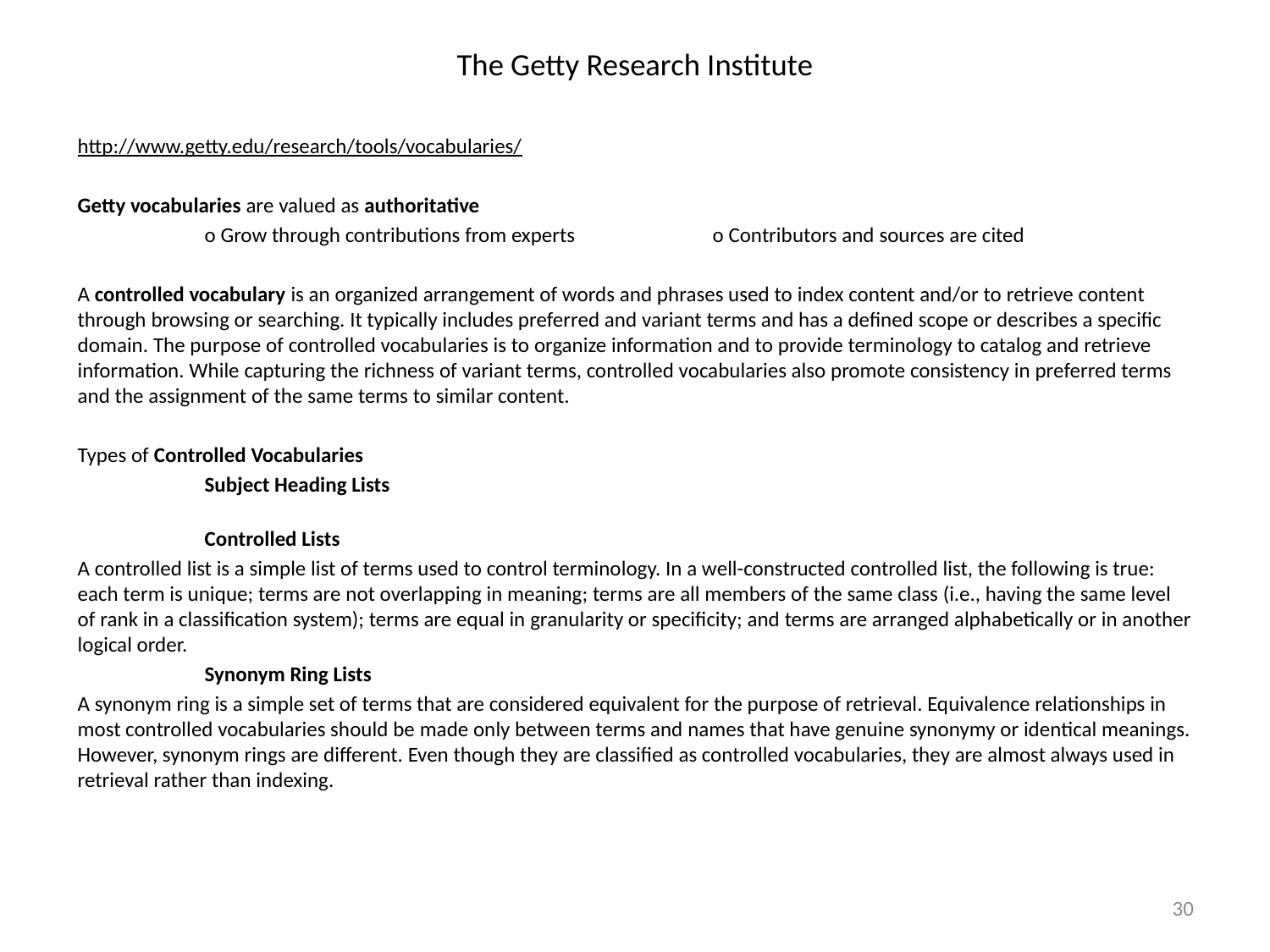

# The Getty Research Institute
http://www.getty.edu/research/tools/vocabularies/

Getty vocabularies are valued as authoritative
	o Grow through contributions from experts 		o Contributors and sources are cited

A controlled vocabulary is an organized arrangement of words and phrases used to index content and/or to retrieve content through browsing or searching. It typically includes preferred and variant terms and has a defined scope or describes a specific domain. The purpose of controlled vocabularies is to organize information and to provide terminology to catalog and retrieve information. While capturing the richness of variant terms, controlled vocabularies also promote consistency in preferred terms and the assignment of the same terms to similar content.

Types of Controlled Vocabularies
	Subject Heading Lists
	Controlled Lists
A controlled list is a simple list of terms used to control terminology. In a well-constructed controlled list, the following is true: each term is unique; terms are not overlapping in meaning; terms are all members of the same class (i.e., having the same level of rank in a classification system); terms are equal in granularity or specificity; and terms are arranged alphabetically or in another logical order.
	Synonym Ring Lists
A synonym ring is a simple set of terms that are considered equivalent for the purpose of retrieval. Equivalence relationships in most controlled vocabularies should be made only between terms and names that have genuine synonymy or identical meanings. However, synonym rings are different. Even though they are classified as controlled vocabularies, they are almost always used in retrieval rather than indexing.

30